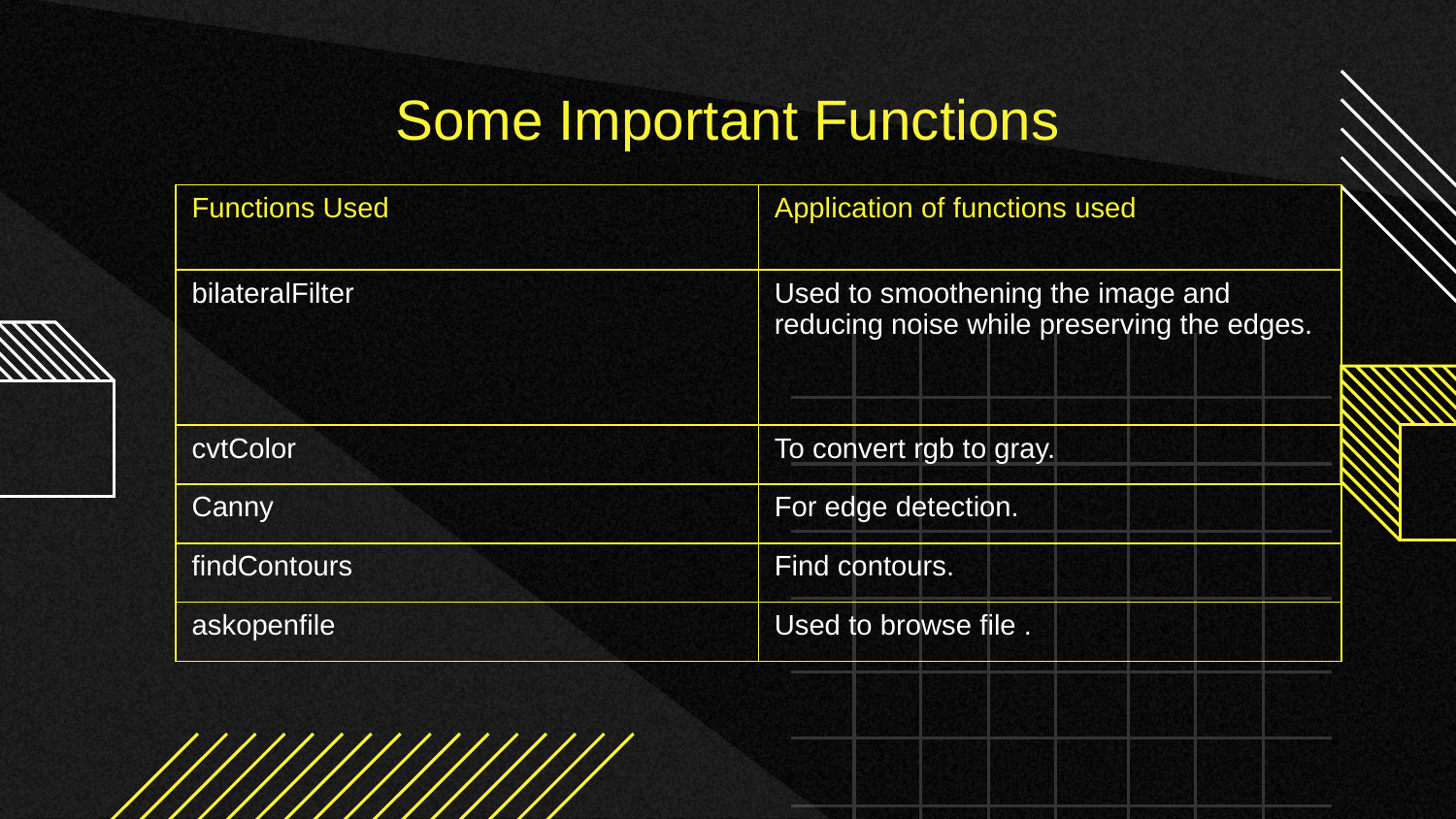

# Some Important Functions
| Functions Used | Application of functions used |
| --- | --- |
| bilateralFilter | Used to smoothening the image and reducing noise while preserving the edges. |
| cvtColor | To convert rgb to gray. |
| Canny | For edge detection. |
| findContours | Find contours. |
| askopenfile | Used to browse file . |